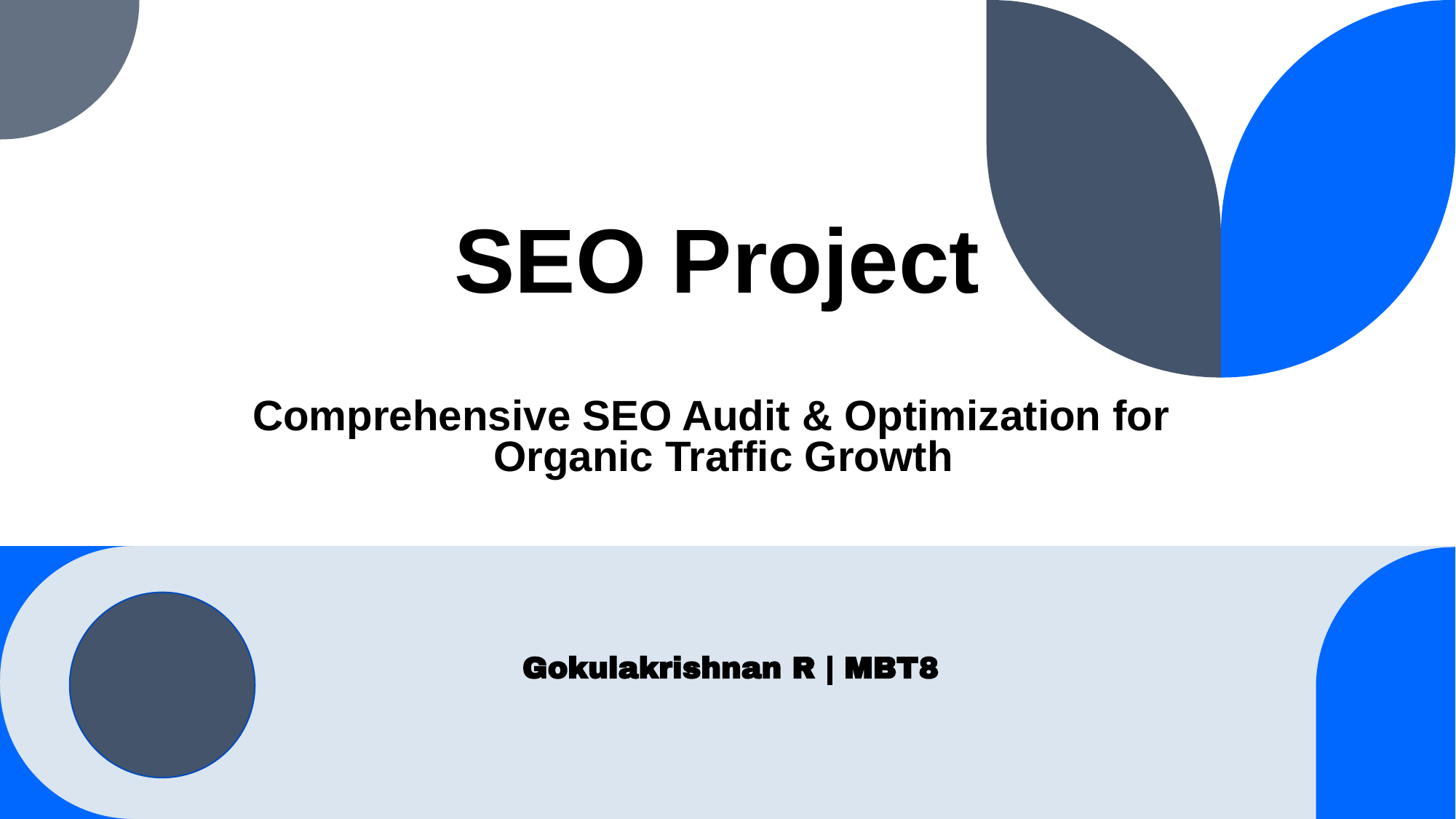

# SEO Project Comprehensive SEO Audit & Optimization for Organic Traffic Growth
Gokulakrishnan R | MBT8